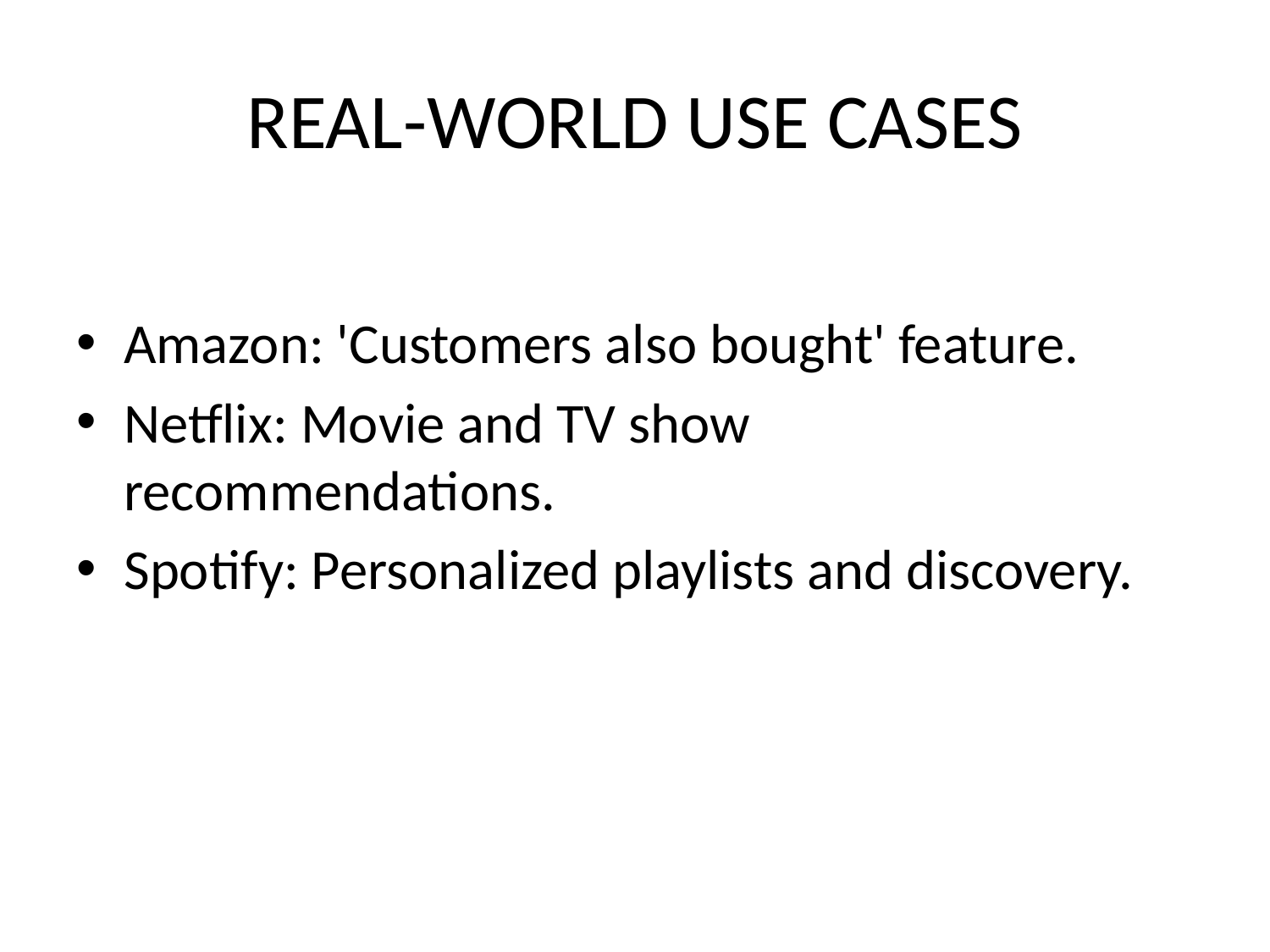

# REAL-WORLD USE CASES

Amazon: 'Customers also bought' feature.
Netflix: Movie and TV show recommendations.
Spotify: Personalized playlists and discovery.